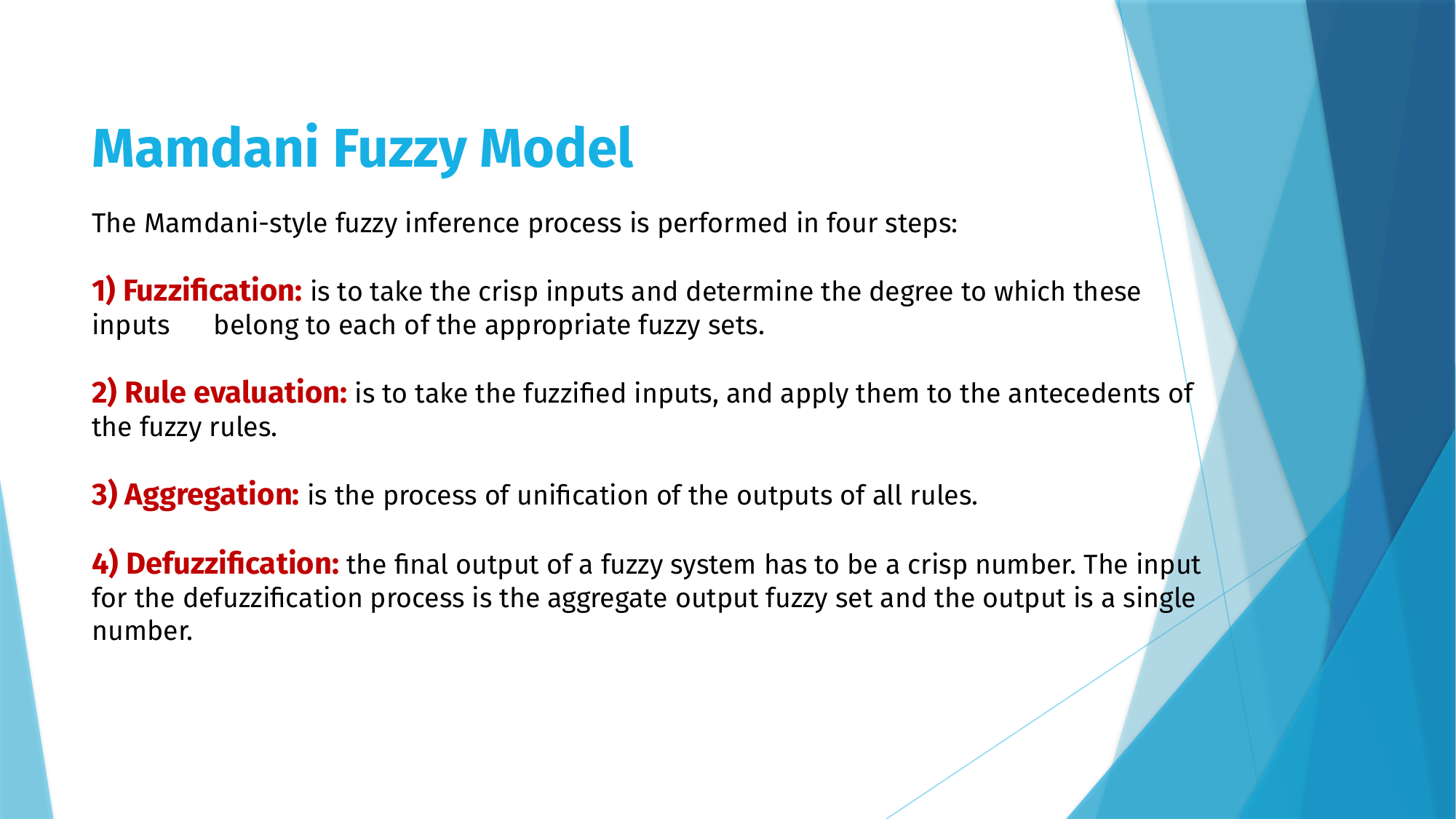

Mamdani Fuzzy Model
The Mamdani-style fuzzy inference process is performed in four steps:

1) Fuzzification: is to take the crisp inputs and determine the degree to which these inputs      belong to each of the appropriate fuzzy sets.

2) Rule evaluation: is to take the fuzzified inputs, and apply them to the antecedents of the fuzzy rules.

3) Aggregation: is the process of unification of the outputs of all rules.

4) Defuzzification: the final output of a fuzzy system has to be a crisp number. The input for the defuzzification process is the aggregate output fuzzy set and the output is a single number.